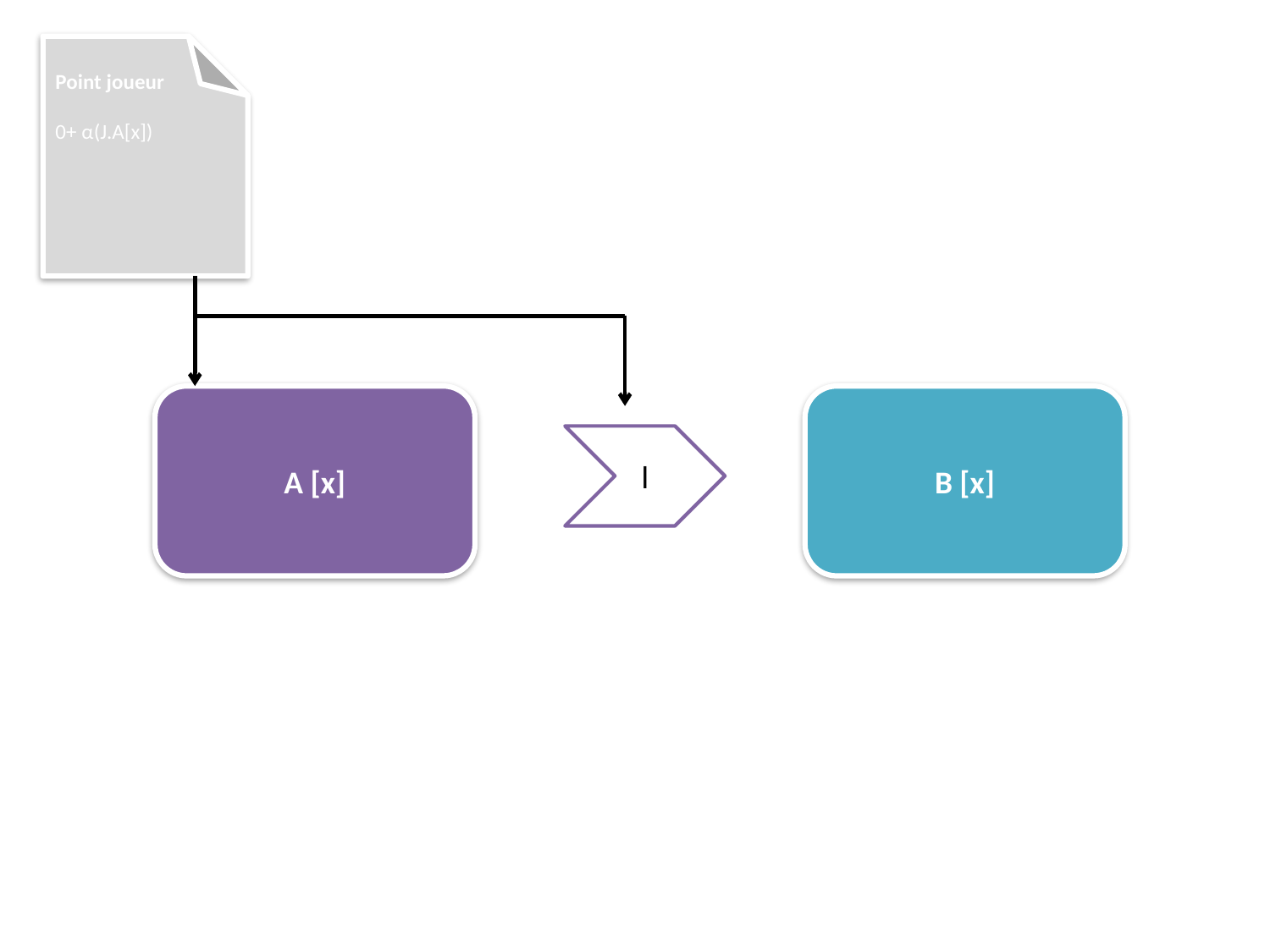

Point joueur

0+ α(J.A[x])
A [x]
B [x]
l